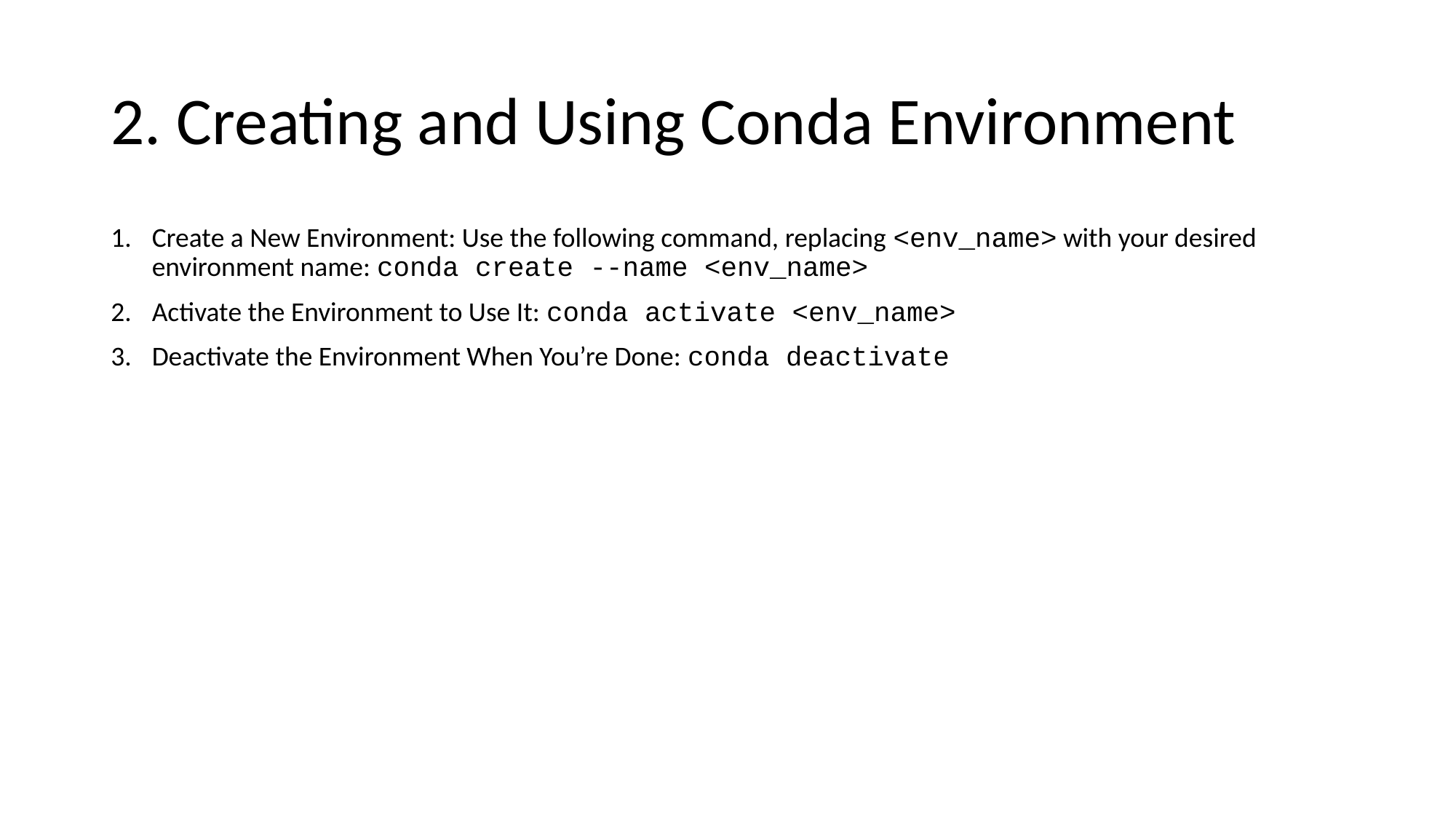

# 2. Creating and Using Conda Environment
Create a New Environment: Use the following command, replacing <env_name> with your desired environment name: conda create --name <env_name>
Activate the Environment to Use It: conda activate <env_name>
Deactivate the Environment When You’re Done: conda deactivate